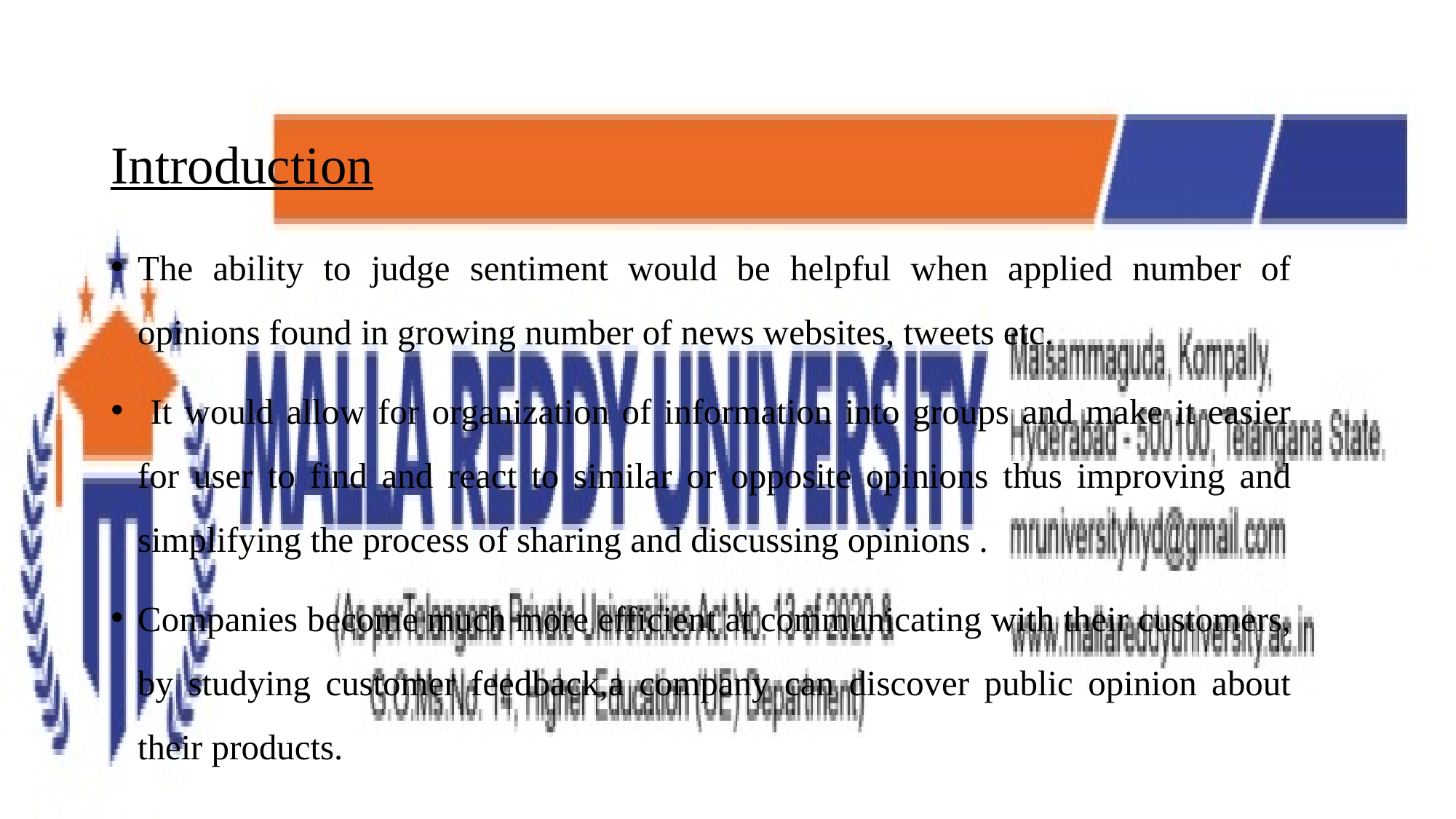

# Introduction
The ability to judge sentiment would be helpful when applied number of opinions found in growing number of news websites, tweets etc.
 It would allow for organization of information into groups and make it easier for user to find and react to similar or opposite opinions thus improving and simplifying the process of sharing and discussing opinions .
Companies become much more efficient at communicating with their customers, by studying customer feedback,a company can discover public opinion about their products.